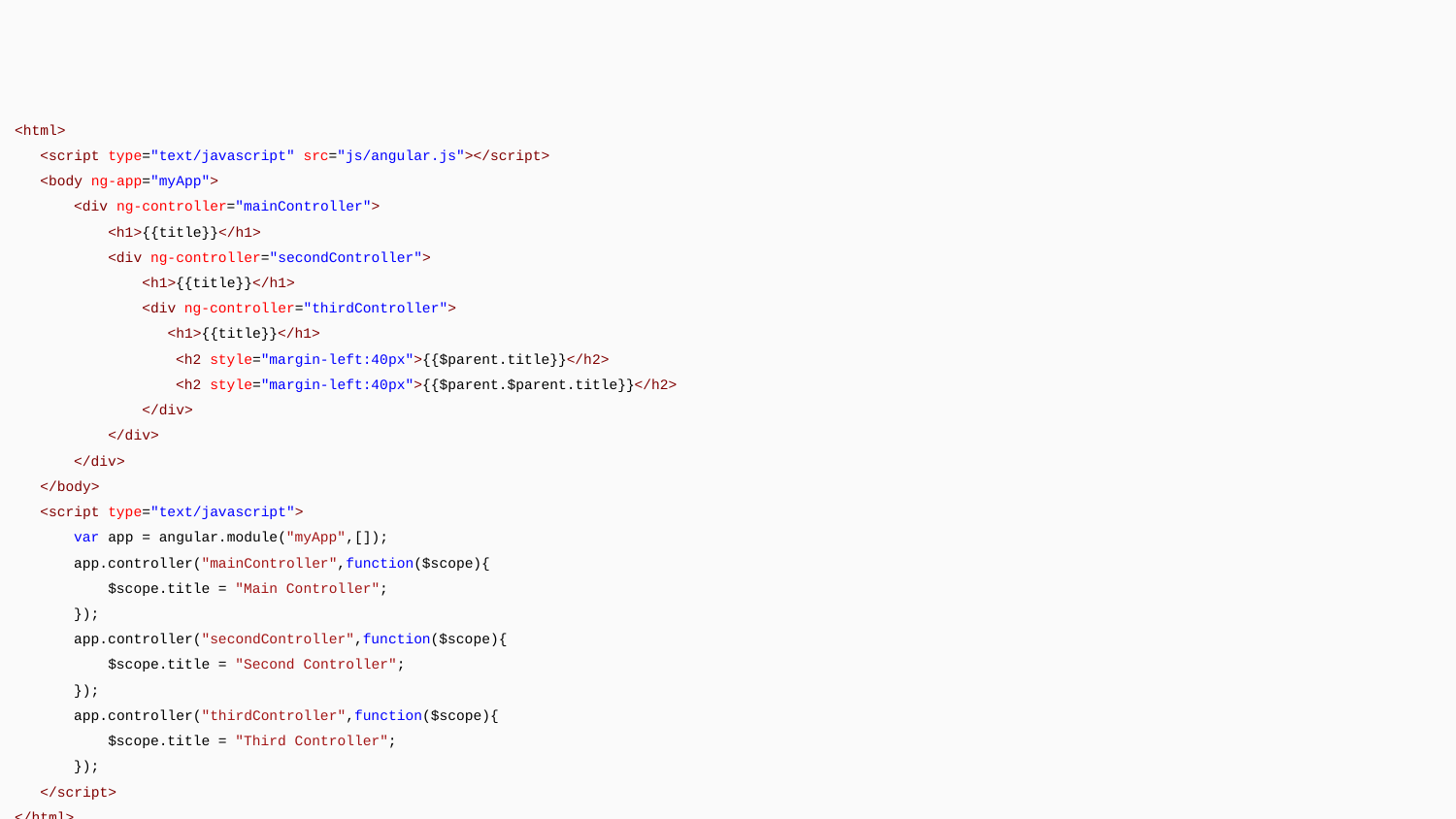

<html>
   <script type="text/javascript" src="js/angular.js"></script>
   <body ng-app="myApp">
       <div ng-controller="mainController">
           <h1>{{title}}</h1>
           <div ng-controller="secondController">
               <h1>{{title}}</h1>
               <div ng-controller="thirdController">
                  <h1>{{title}}</h1>
                   <h2 style="margin-left:40px">{{$parent.title}}</h2>
                   <h2 style="margin-left:40px">{{$parent.$parent.title}}</h2>
               </div>
           </div>
       </div>
   </body>
   <script type="text/javascript">
       var app = angular.module("myApp",[]);
       app.controller("mainController",function($scope){
           $scope.title = "Main Controller";
       });
       app.controller("secondController",function($scope){
           $scope.title = "Second Controller";
       });
       app.controller("thirdController",function($scope){
           $scope.title = "Third Controller";
       });
   </script>
</html>